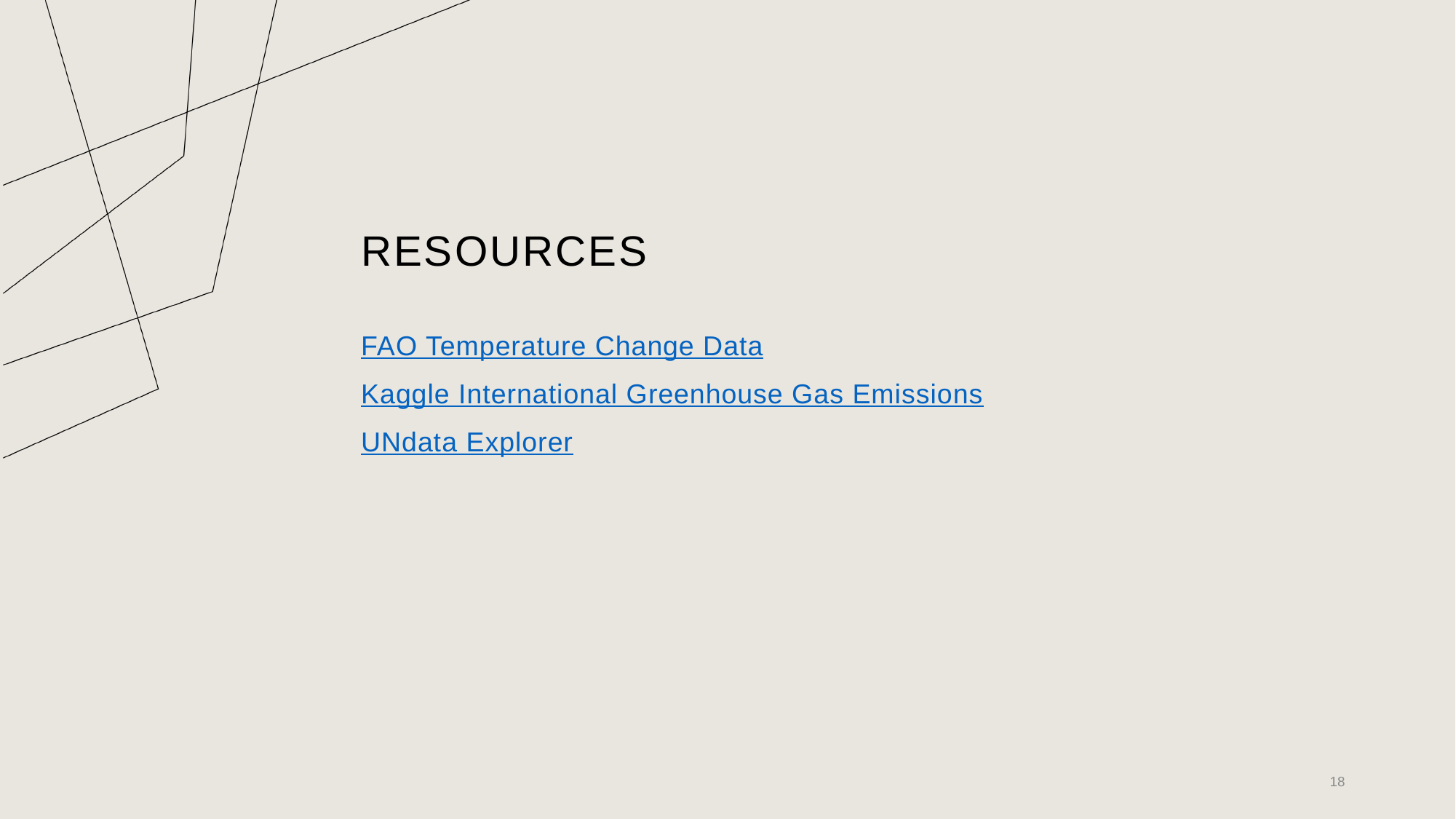

# Resources
FAO Temperature Change Data
Kaggle International Greenhouse Gas Emissions
UNdata Explorer
18